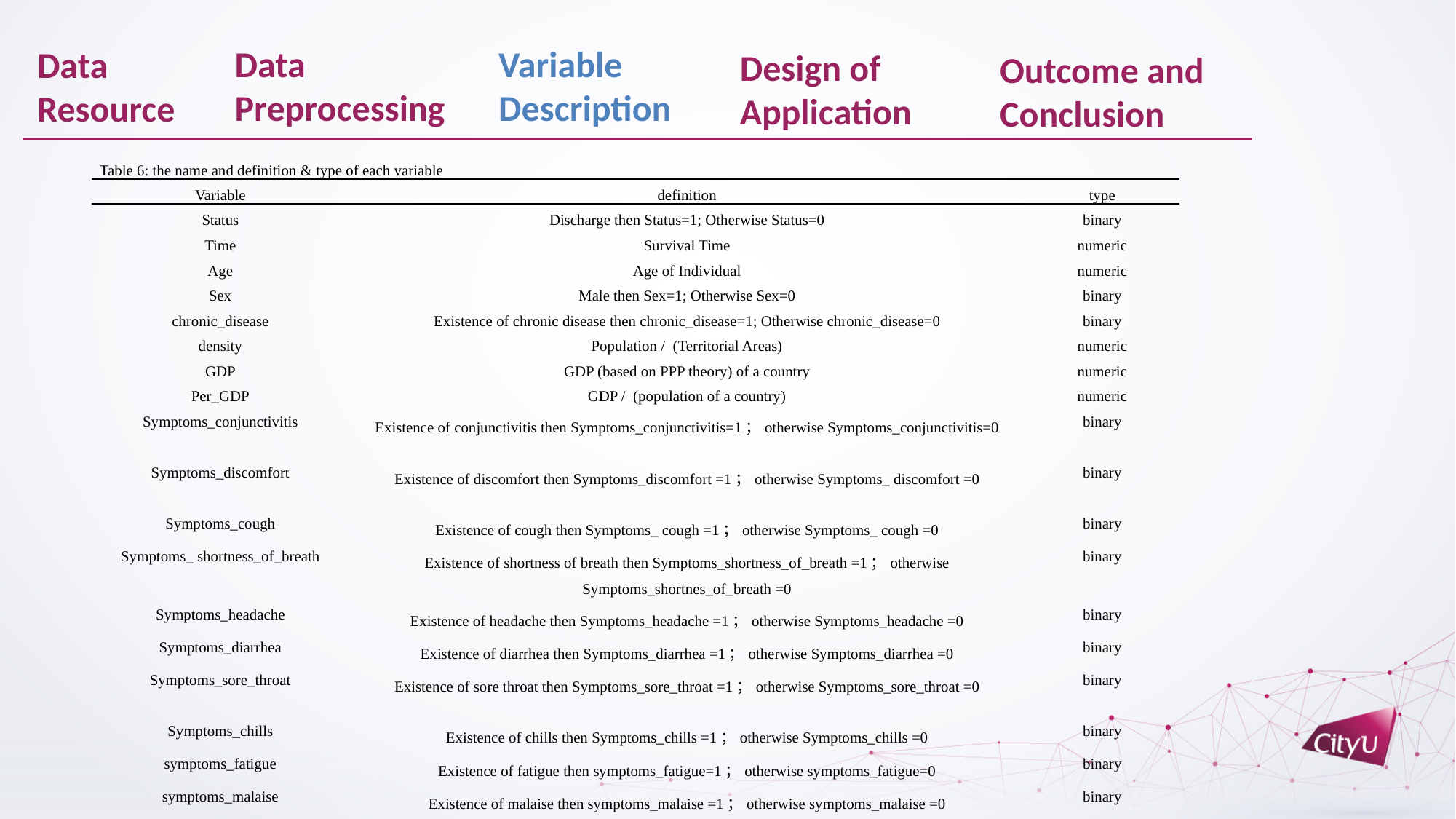

Data Preprocessing
Variable Description
Design of Application
Outcome and Conclusion
Data
Resource
| Table 6: the name and definition & type of each variable |  |  |
| --- | --- | --- |
| Variable | definition | type |
| Status | Discharge then Status=1; Otherwise Status=0 | binary |
| Time | Survival Time | numeric |
| Age | Age of Individual | numeric |
| Sex | Male then Sex=1; Otherwise Sex=0 | binary |
| chronic\_disease | Existence of chronic disease then chronic\_disease=1; Otherwise chronic\_disease=0 | binary |
| density | Population / (Territorial Areas) | numeric |
| GDP | GDP (based on PPP theory) of a country | numeric |
| Per\_GDP | GDP / (population of a country) | numeric |
| Symptoms\_conjunctivitis | Existence of conjunctivitis then Symptoms\_conjunctivitis=1；otherwise Symptoms\_conjunctivitis=0 | binary |
| Symptoms\_discomfort | Existence of discomfort then Symptoms\_discomfort =1；otherwise Symptoms\_ discomfort =0 | binary |
| Symptoms\_cough | Existence of cough then Symptoms\_ cough =1；otherwise Symptoms\_ cough =0 | binary |
| Symptoms\_ shortness\_of\_breath | Existence of shortness of breath then Symptoms\_shortness\_of\_breath =1；otherwise Symptoms\_shortnes\_of\_breath =0 | binary |
| Symptoms\_headache | Existence of headache then Symptoms\_headache =1；otherwise Symptoms\_headache =0 | binary |
| Symptoms\_diarrhea | Existence of diarrhea then Symptoms\_diarrhea =1；otherwise Symptoms\_diarrhea =0 | binary |
| Symptoms\_sore\_throat | Existence of sore throat then Symptoms\_sore\_throat =1；otherwise Symptoms\_sore\_throat =0 | binary |
| Symptoms\_chills | Existence of chills then Symptoms\_chills =1；otherwise Symptoms\_chills =0 | binary |
| symptoms\_fatigue | Existence of fatigue then symptoms\_fatigue=1；otherwise symptoms\_fatigue=0 | binary |
| symptoms\_malaise | Existence of malaise then symptoms\_malaise =1；otherwise symptoms\_malaise =0 | binary |
| Location\_x | Transferred Coordinates | numeric |
| Location\_y | Transferred Coordinates | numeric |
| Location\_z | Transferred Coordinates | numeric |